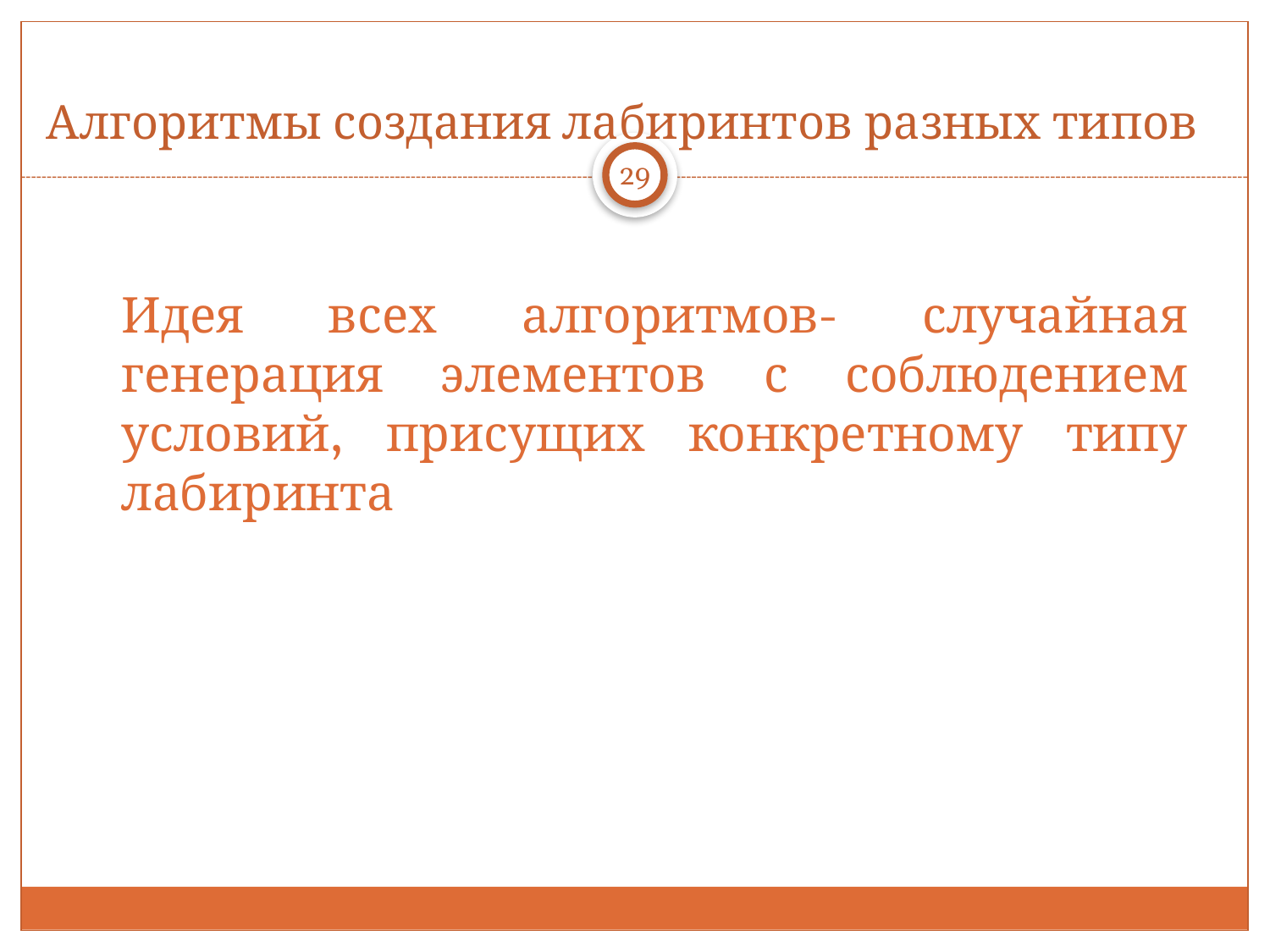

# Алгоритмы создания лабиринтов разных типов
29

Идея всех алгоритмов- случайная генерация элементов с соблюдением условий, присущих конкретному типу лабиринта